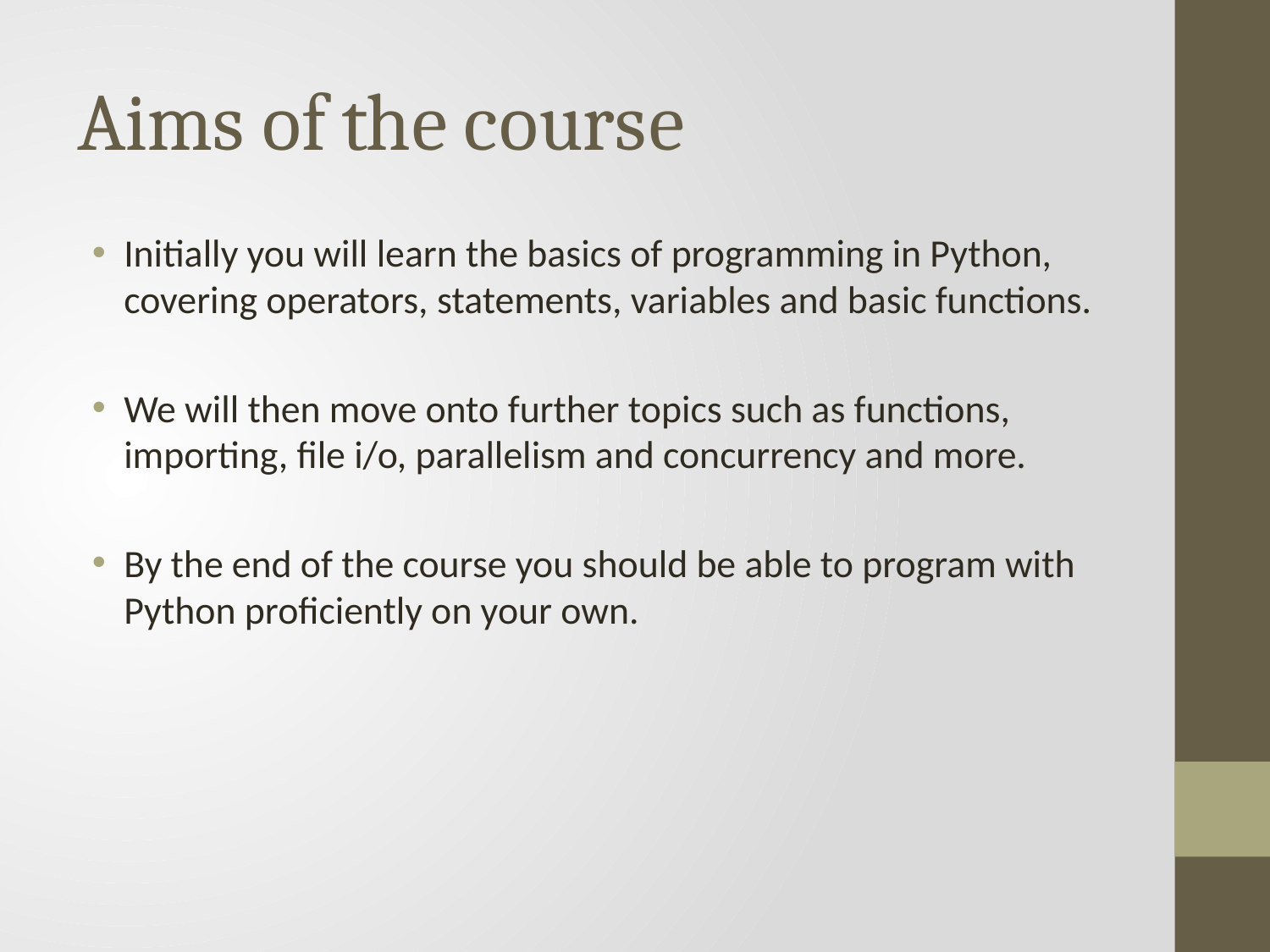

# Aims of the course
Initially you will learn the basics of programming in Python, covering operators, statements, variables and basic functions.

We will then move onto further topics such as functions, importing, file i/o, parallelism and concurrency and more.

By the end of the course you should be able to program with Python proficiently on your own.